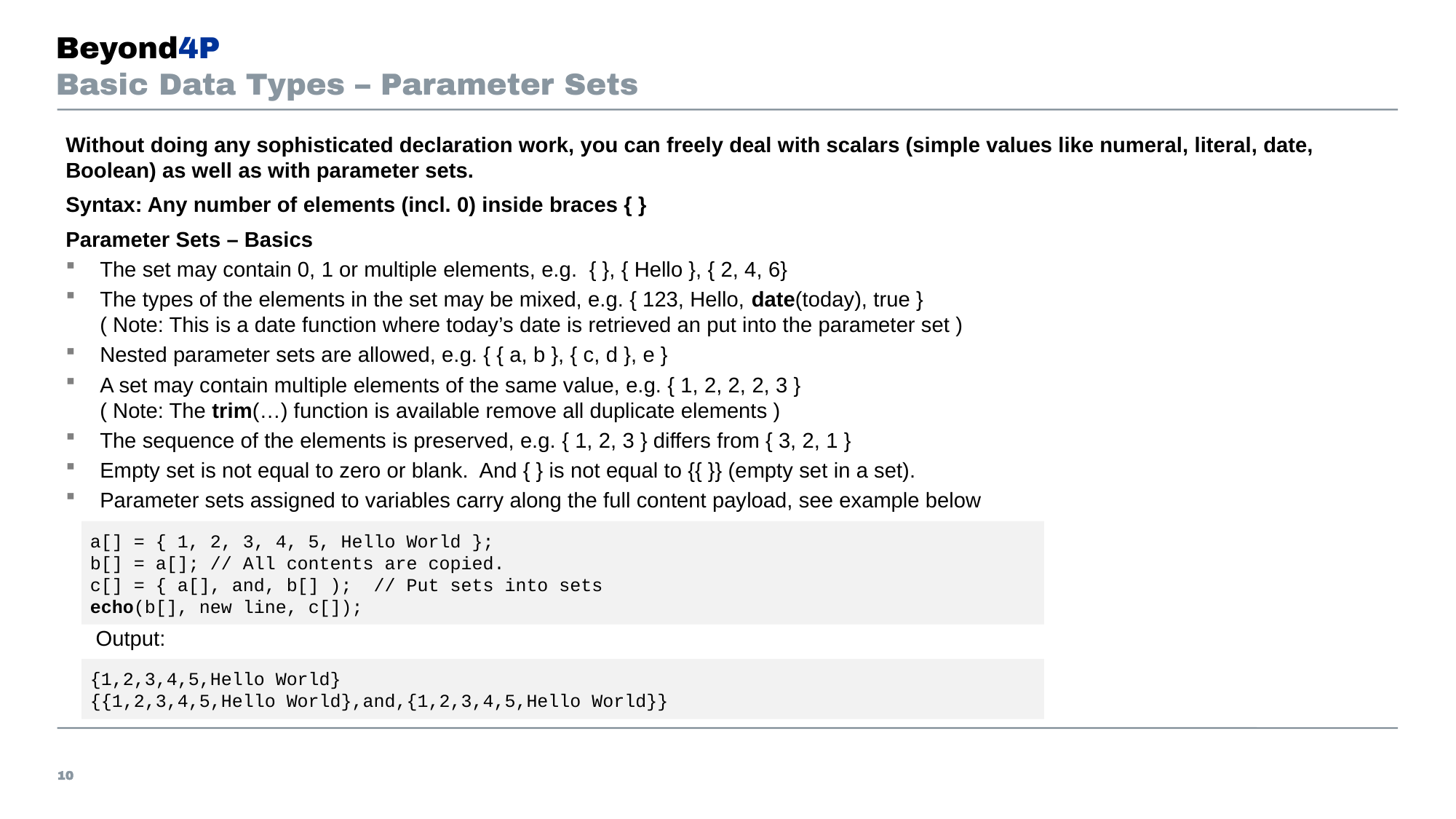

# Beyond4P Basic Data Types – Parameter Sets
Without doing any sophisticated declaration work, you can freely deal with scalars (simple values like numeral, literal, date, Boolean) as well as with parameter sets.
Syntax: Any number of elements (incl. 0) inside braces { }
Parameter Sets – Basics
The set may contain 0, 1 or multiple elements, e.g.  { }, { Hello }, { 2, 4, 6}
The types of the elements in the set may be mixed, e.g. { 123, Hello, date(today), true }
( Note: This is a date function where today’s date is retrieved an put into the parameter set )
Nested parameter sets are allowed, e.g. { { a, b }, { c, d }, e }
A set may contain multiple elements of the same value, e.g. { 1, 2, 2, 2, 3 }
( Note: The trim(…) function is available remove all duplicate elements )
The sequence of the elements is preserved, e.g. { 1, 2, 3 } differs from { 3, 2, 1 }
Empty set is not equal to zero or blank.  And { } is not equal to {{ }} (empty set in a set).
Parameter sets assigned to variables carry along the full content payload, see example below

     Output:

a[] = { 1, 2, 3, 4, 5, Hello World };
b[] = a[]; // All contents are copied.
c[] = { a[], and, b[] );  // Put sets into sets
echo(b[], new line, c[]);
{1,2,3,4,5,Hello World}
{{1,2,3,4,5,Hello World},and,{1,2,3,4,5,Hello World}}